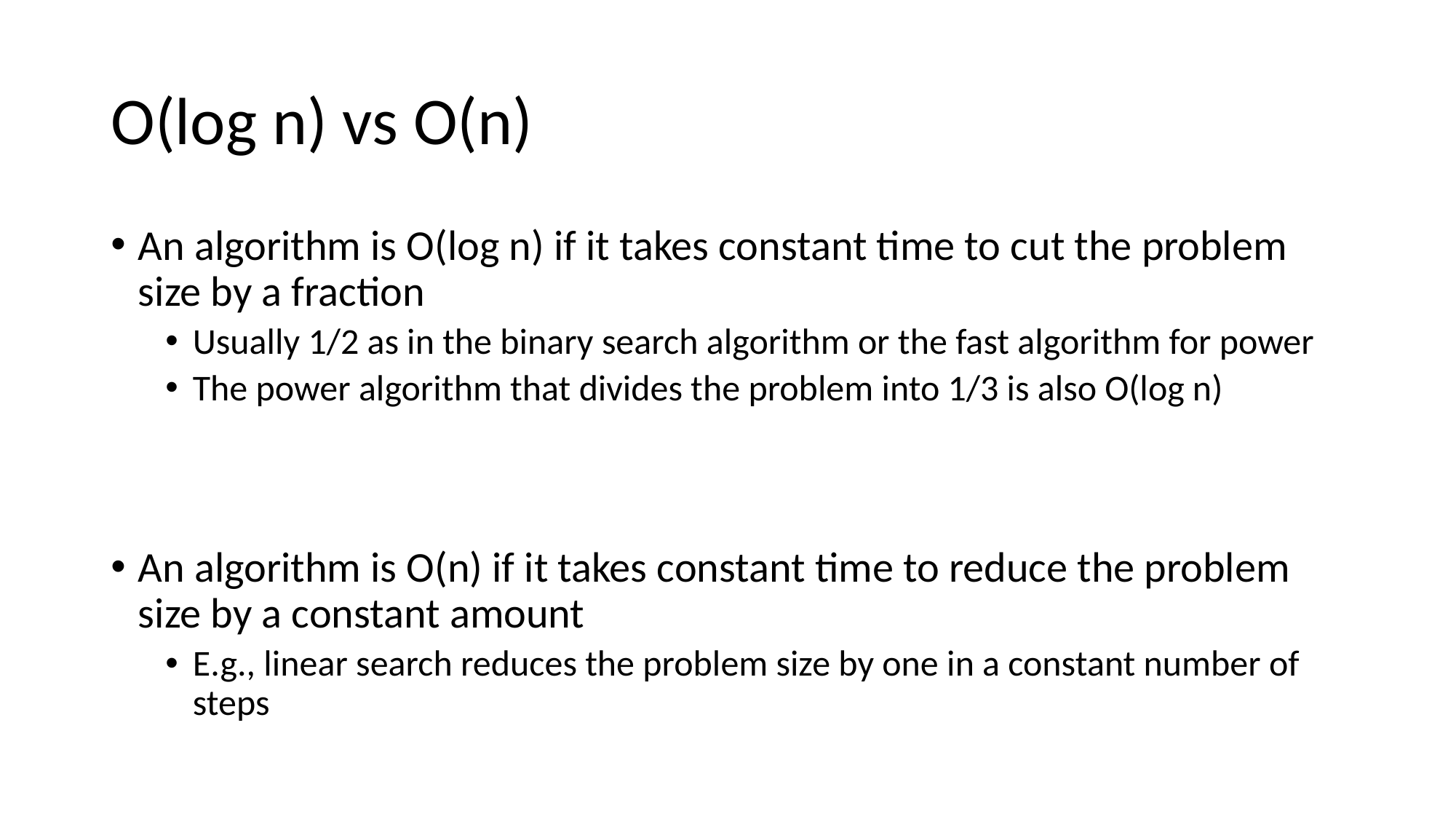

# O(log n) vs O(n)
An algorithm is O(log n) if it takes constant time to cut the problem size by a fraction
Usually 1/2 as in the binary search algorithm or the fast algorithm for power
The power algorithm that divides the problem into 1/3 is also O(log n)

An algorithm is O(n) if it takes constant time to reduce the problem size by a constant amount
E.g., linear search reduces the problem size by one in a constant number of steps